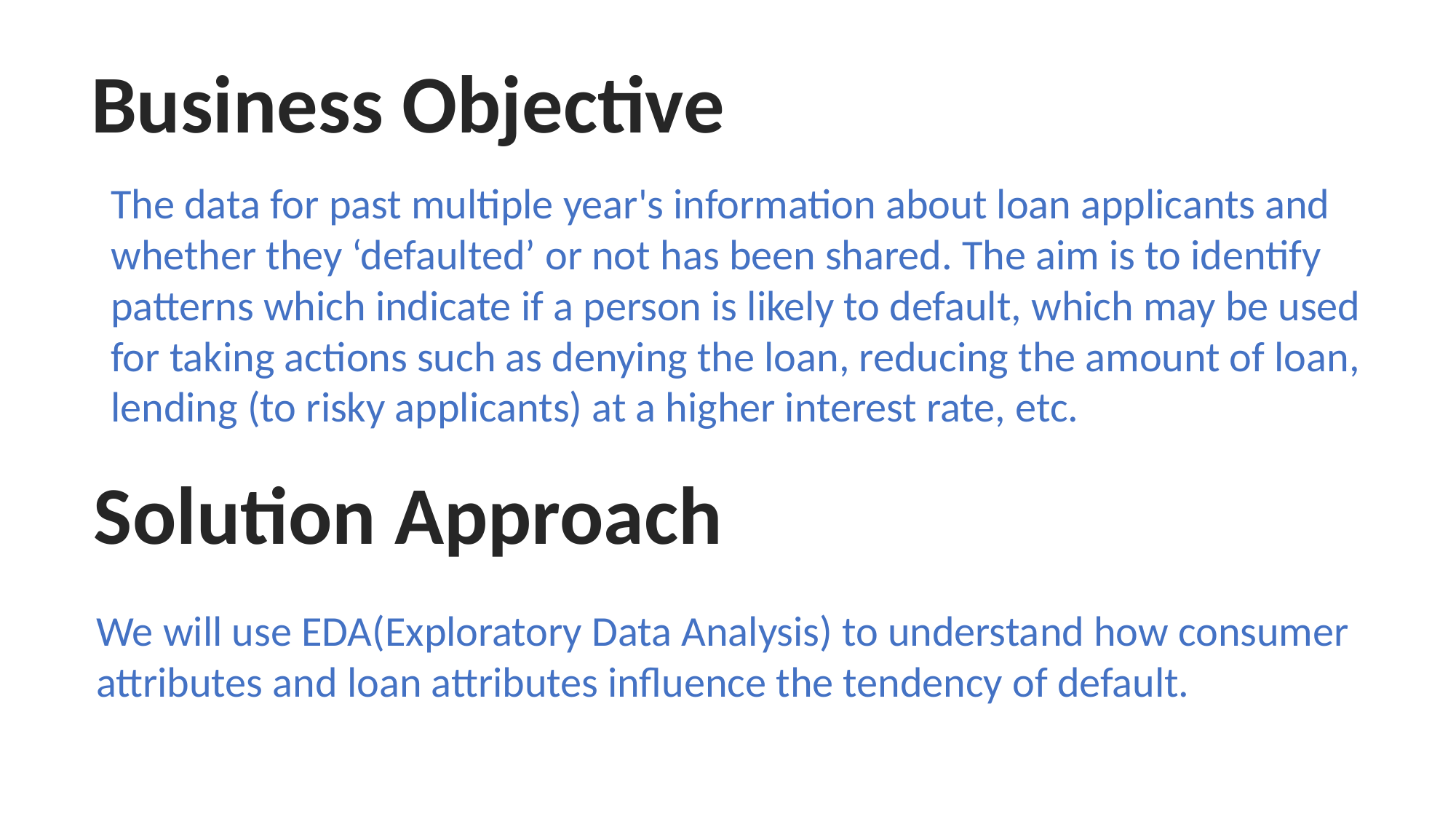

Business Objective
The data for past multiple year's information about loan applicants and whether they ‘defaulted’ or not has been shared. The aim is to identify patterns which indicate if a person is likely to default, which may be used for taking actions such as denying the loan, reducing the amount of loan, lending (to risky applicants) at a higher interest rate, etc.

Solution Approach
We will use EDA(Exploratory Data Analysis) to understand how consumer attributes and loan attributes influence the tendency of default.